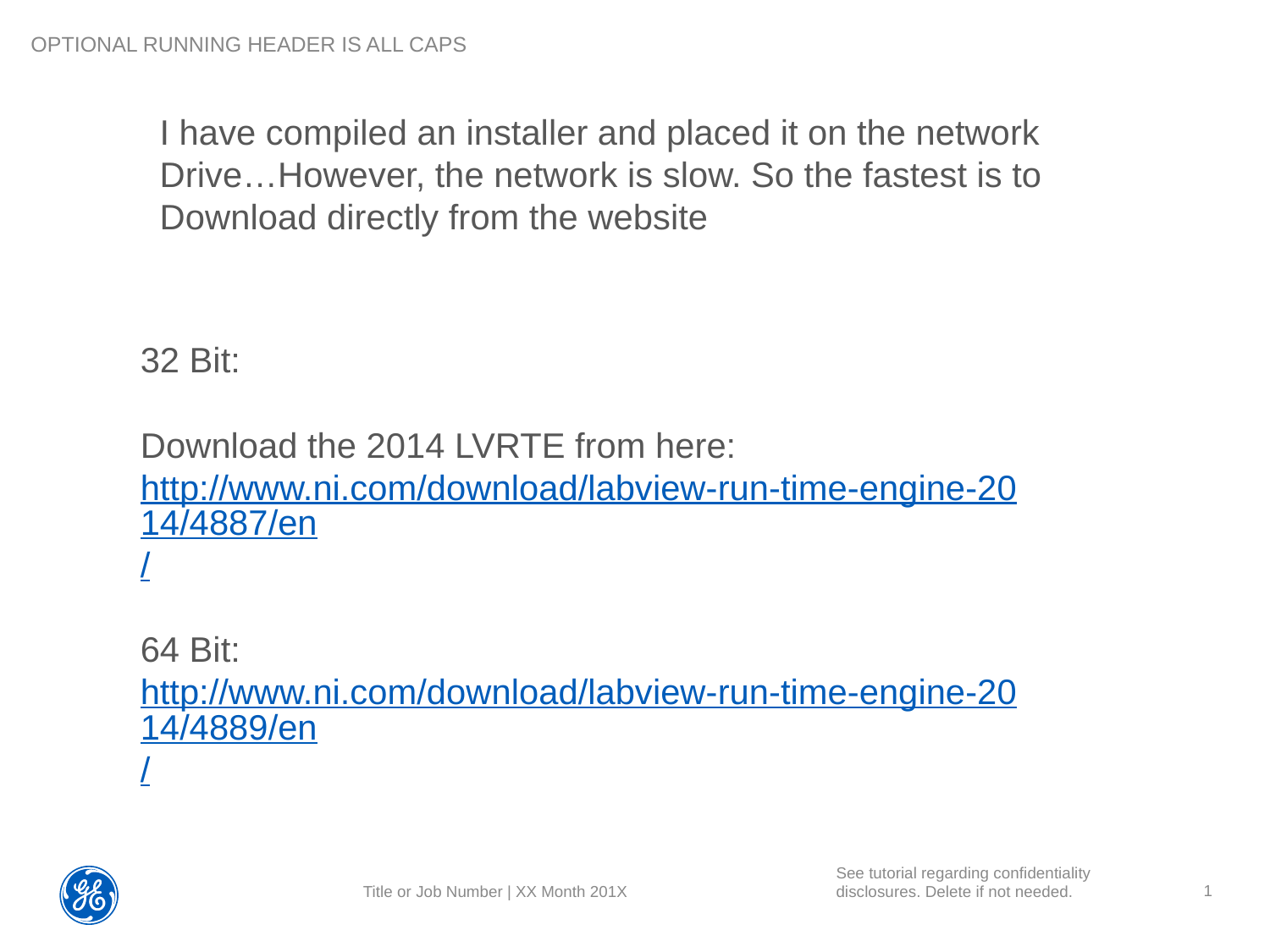

OPTIONAL RUNNING HEADER IS ALL CAPS
I have compiled an installer and placed it on the network
Drive…However, the network is slow. So the fastest is to
Download directly from the website
Tip: To navigate between the first level copy and the first level bullet, use the Indent and Outdent button on the Home Ribbon.

Once you are on the second, and third level bullets, you can Tab and Shift-Tab to go back and forth between the bullet levels.
32 Bit:

Download the 2014 LVRTE from here:
http://www.ni.com/download/labview-run-time-engine-2014/4887/en/

64 Bit:
http://www.ni.com/download/labview-run-time-engine-2014/4889/en/

1
Title or Job Number | XX Month 201X